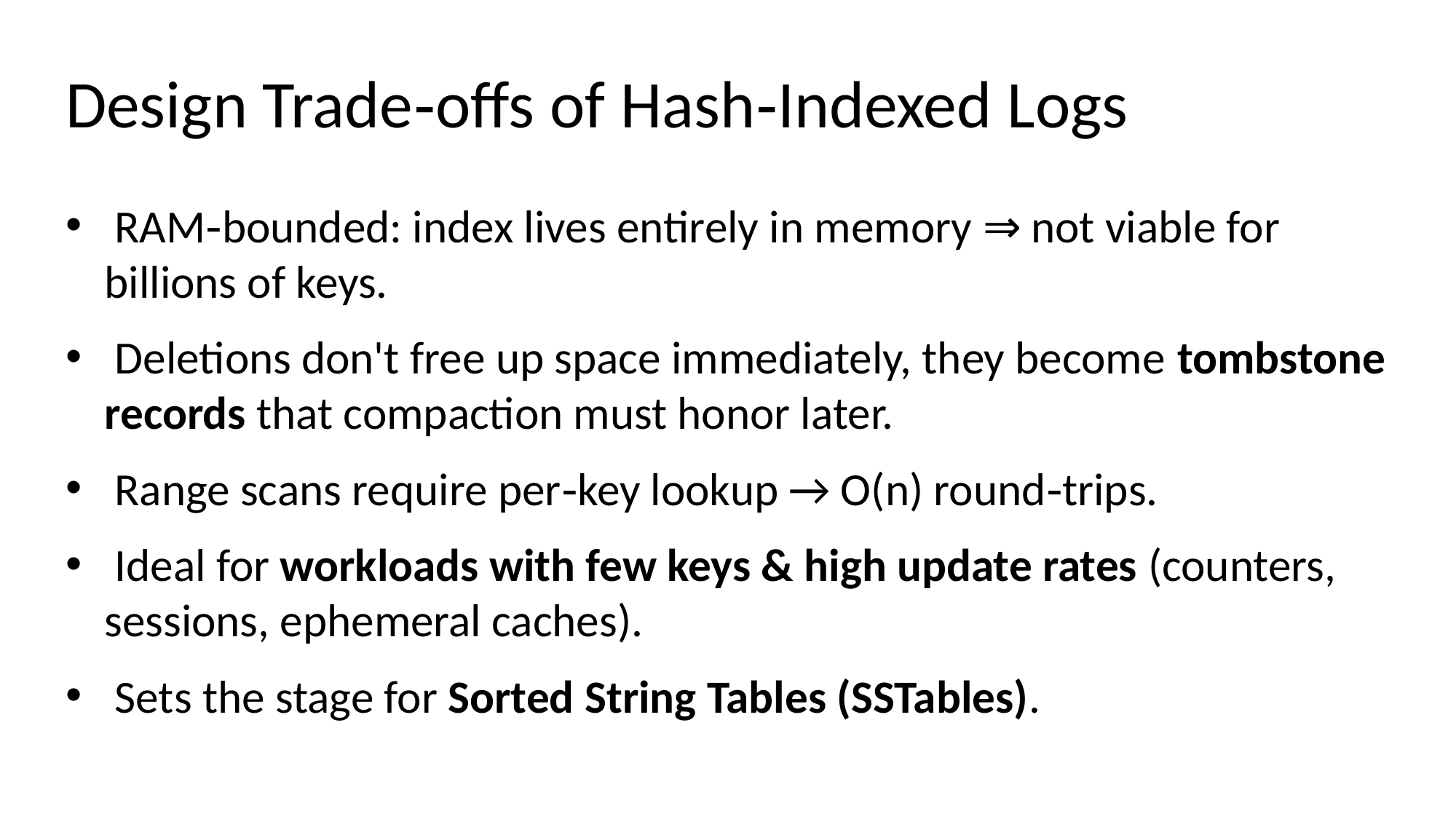

# Design Trade‑offs of Hash‑Indexed Logs
 RAM‑bounded: index lives entirely in memory ⇒ not viable for billions of keys.
 Deletions don't free up space immediately, they become tombstone records that compaction must honor later.
 Range scans require per‑key lookup → O(n) round‑trips.
 Ideal for workloads with few keys & high update rates (counters, sessions, ephemeral caches).
 Sets the stage for Sorted String Tables (SSTables).